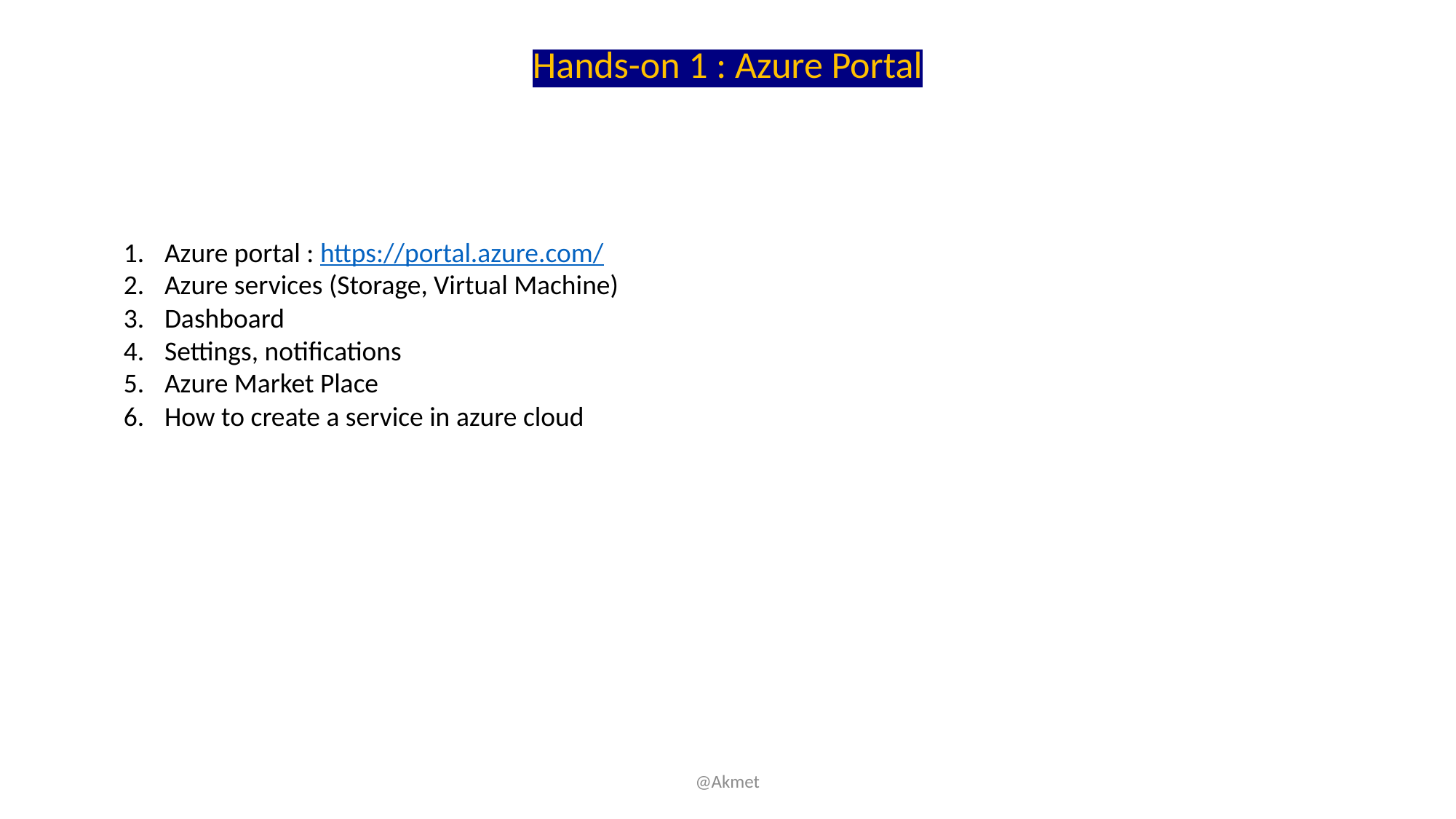

Hands-on 1 : Azure Portal
Azure portal : https://portal.azure.com/
Azure services (Storage, Virtual Machine)
Dashboard
Settings, notifications
Azure Market Place
How to create a service in azure cloud

@Akmet